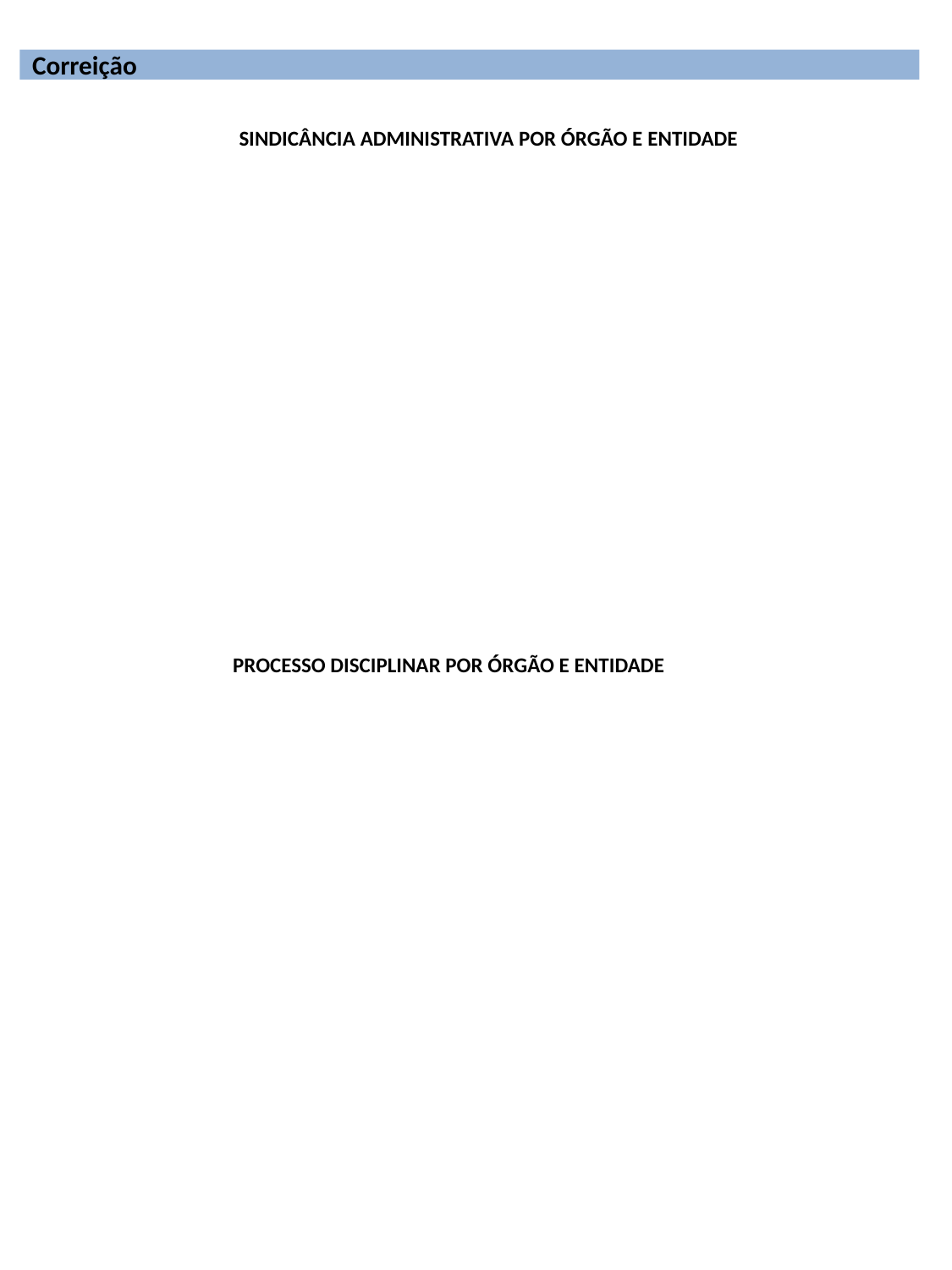

Correição
SINDICÂNCIA ADMINISTRATIVA POR ÓRGÃO E ENTIDADE

PROCESSO DISCIPLINAR POR ÓRGÃO E ENTIDADE